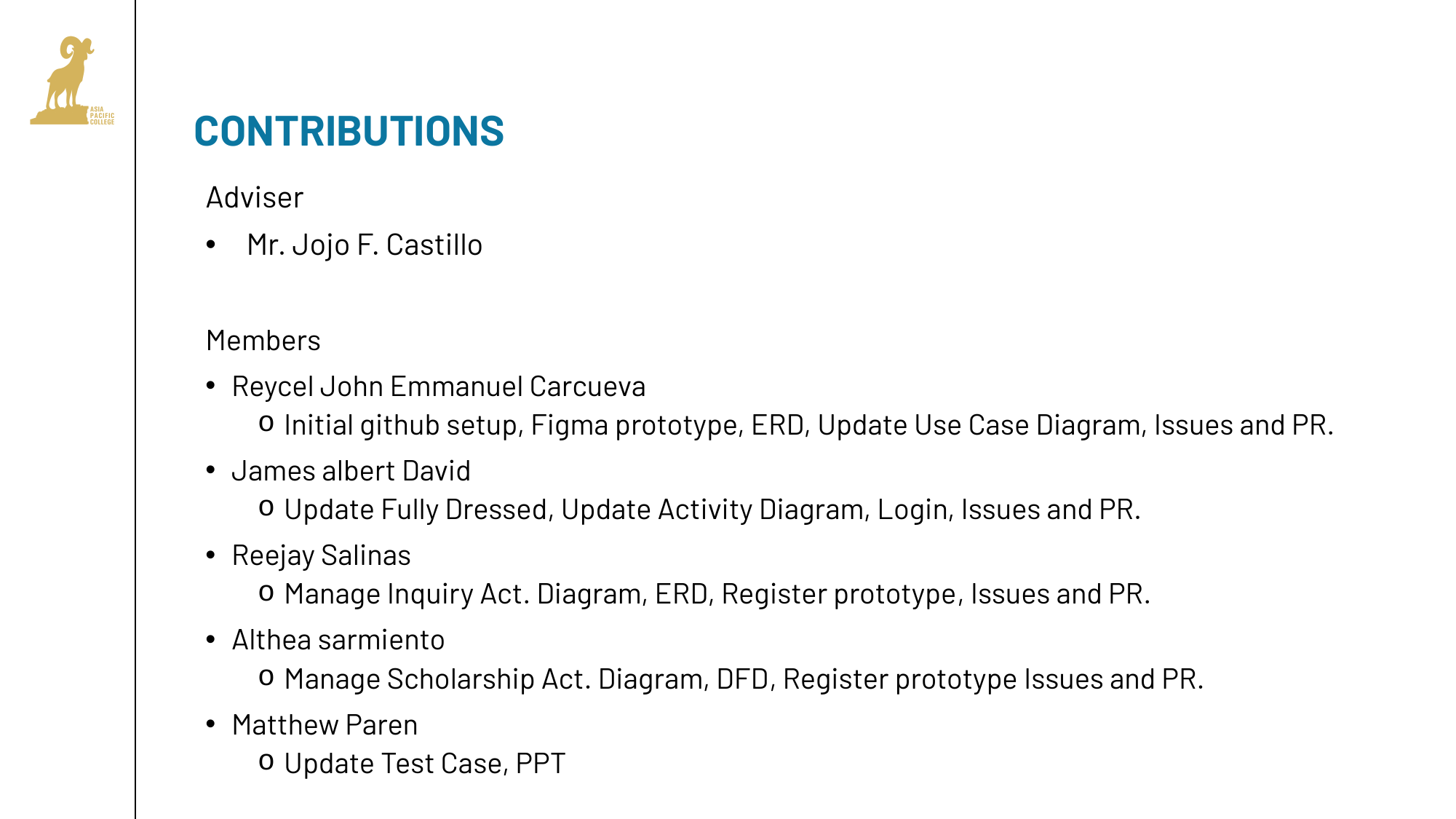

# Contributions
Adviser
Mr. Jojo F. Castillo
Members
Reycel John Emmanuel Carcueva
Initial github setup, Figma prototype, ERD, Update Use Case Diagram, Issues and PR.
James albert David
Update Fully Dressed, Update Activity Diagram, Login, Issues and PR.
Reejay Salinas
Manage Inquiry Act. Diagram, ERD, Register prototype, Issues and PR.
Althea sarmiento
Manage Scholarship Act. Diagram, DFD, Register prototype Issues and PR.
Matthew Paren
Update Test Case, PPT